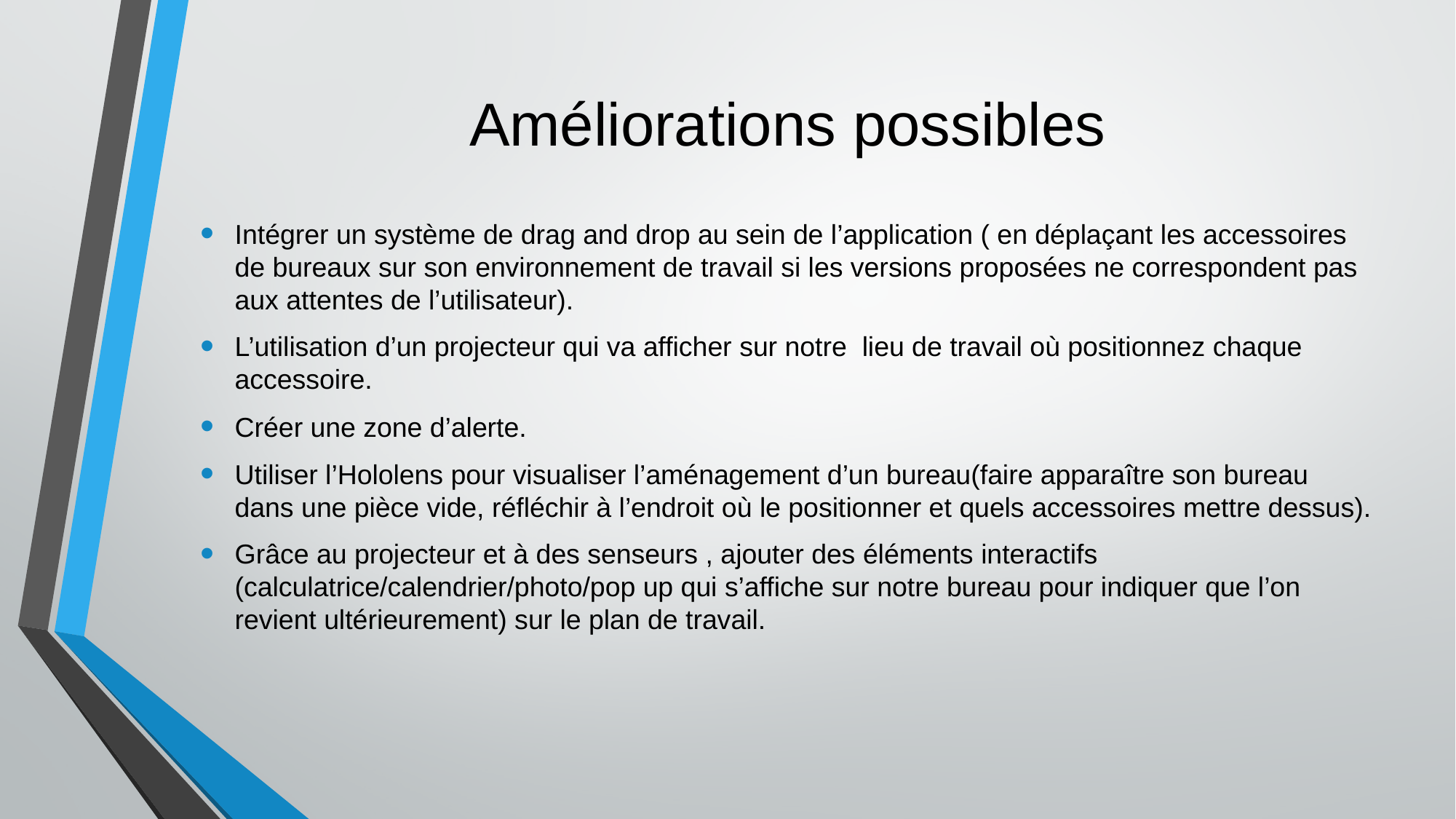

# Améliorations possibles
Intégrer un système de drag and drop au sein de l’application ( en déplaçant les accessoires de bureaux sur son environnement de travail si les versions proposées ne correspondent pas aux attentes de l’utilisateur).
L’utilisation d’un projecteur qui va afficher sur notre  lieu de travail où positionnez chaque accessoire.
Créer une zone d’alerte.
Utiliser l’Hololens pour visualiser l’aménagement d’un bureau(faire apparaître son bureau dans une pièce vide, réfléchir à l’endroit où le positionner et quels accessoires mettre dessus).
Grâce au projecteur et à des senseurs , ajouter des éléments interactifs (calculatrice/calendrier/photo/pop up qui s’affiche sur notre bureau pour indiquer que l’on revient ultérieurement) sur le plan de travail.